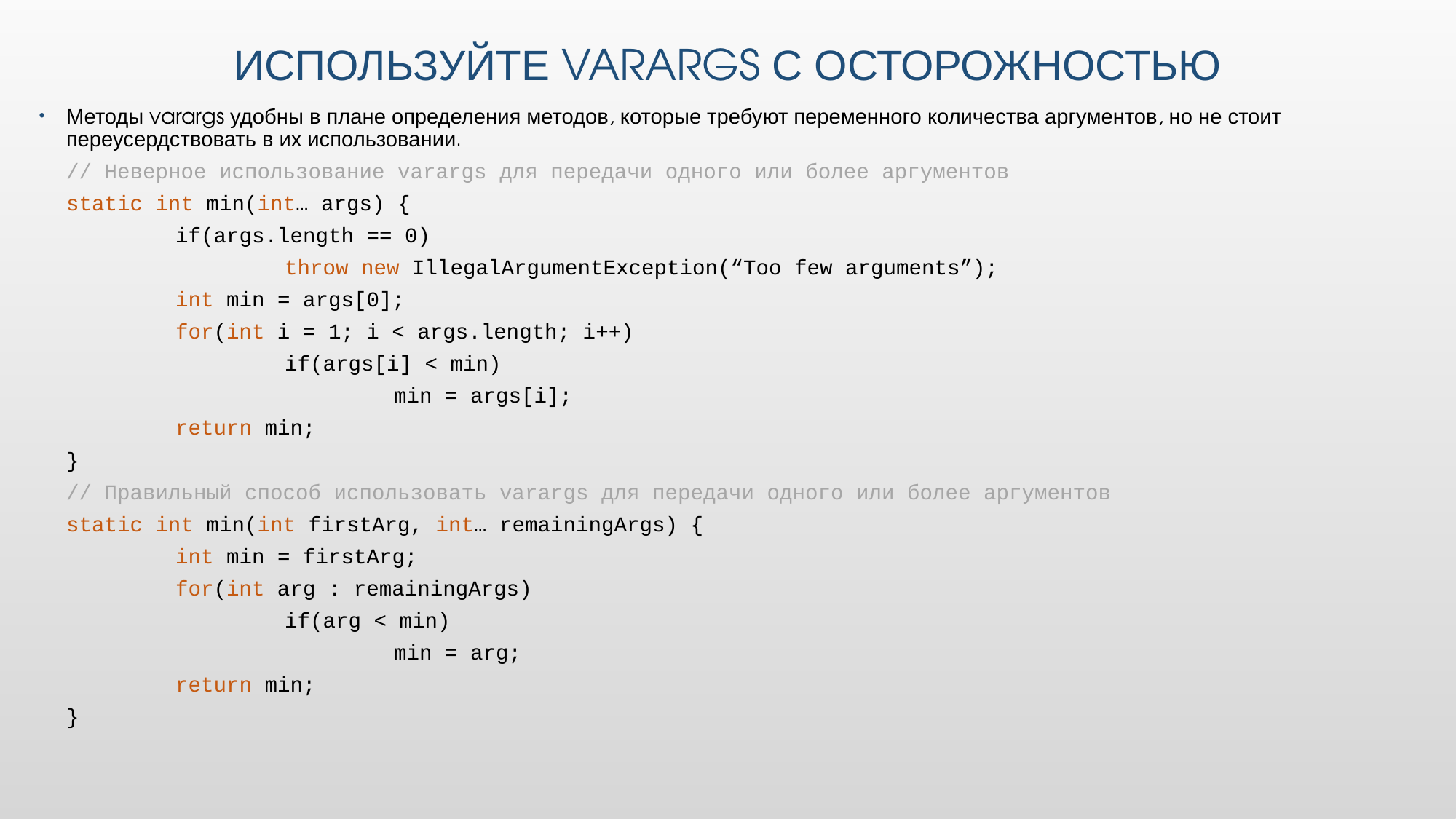

# Используйте varargs с осторожностью
Методы varargs удобны в плане определения методов, которые требуют переменного количества аргументов, но не стоит переусердствовать в их использовании.
// Неверное использование varargs для передачи одного или более аргументов
static int min(int… args) {
	if(args.length == 0)
		throw new IllegalArgumentException(“Too few arguments”);
	int min = args[0];
	for(int i = 1; i < args.length; i++)
		if(args[i] < min)
			min = args[i];
	return min;
}
// Правильный способ использовать varargs для передачи одного или более аргументов
static int min(int firstArg, int… remainingArgs) {
	int min = firstArg;
	for(int arg : remainingArgs)
		if(arg < min)
			min = arg;
	return min;
}